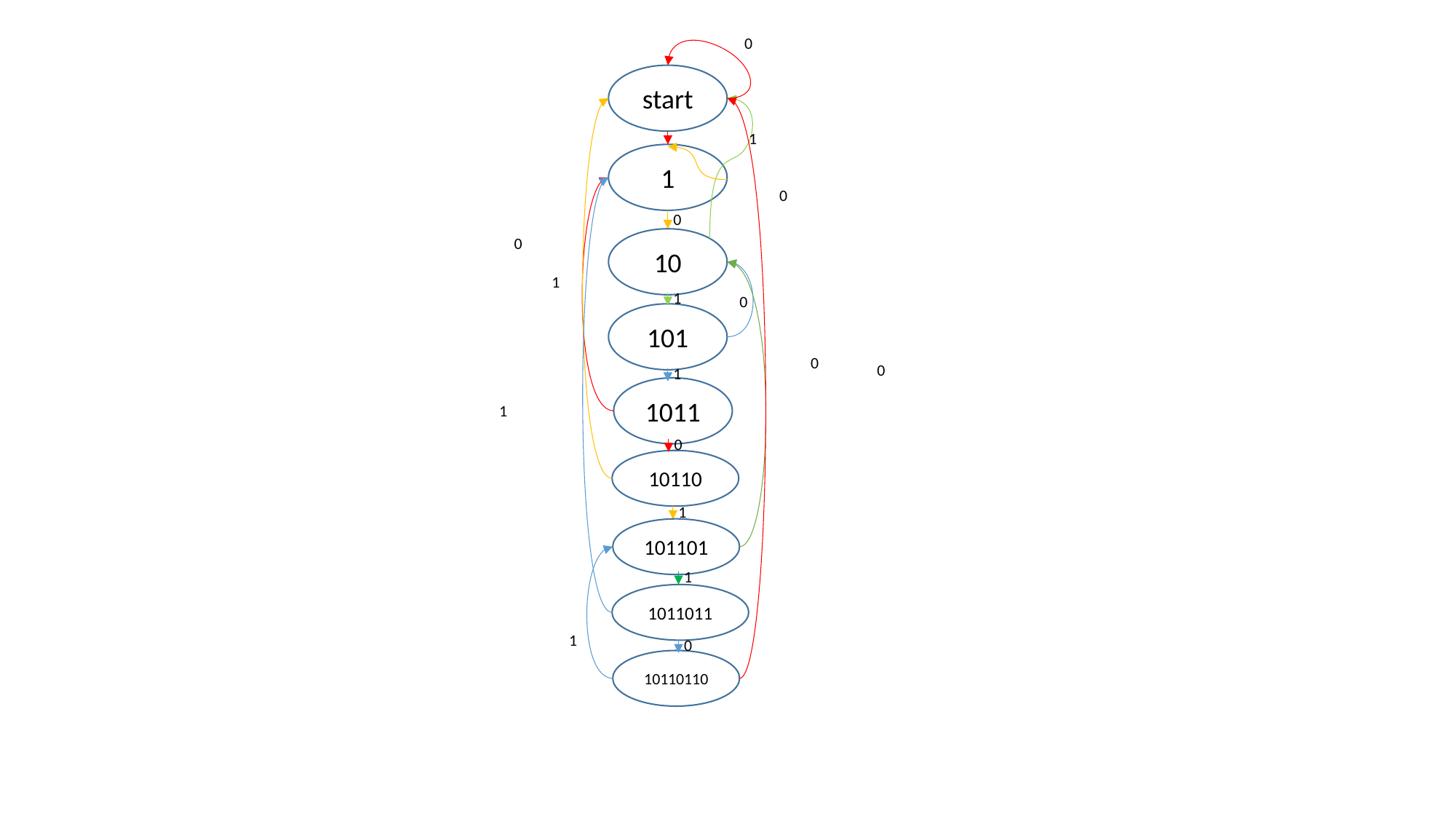

0
start
1
1
0
0
0
10
1
1
0
101
0
0
1
1011
1
0
10110
1
101101
1
1011011
1
0
10110110